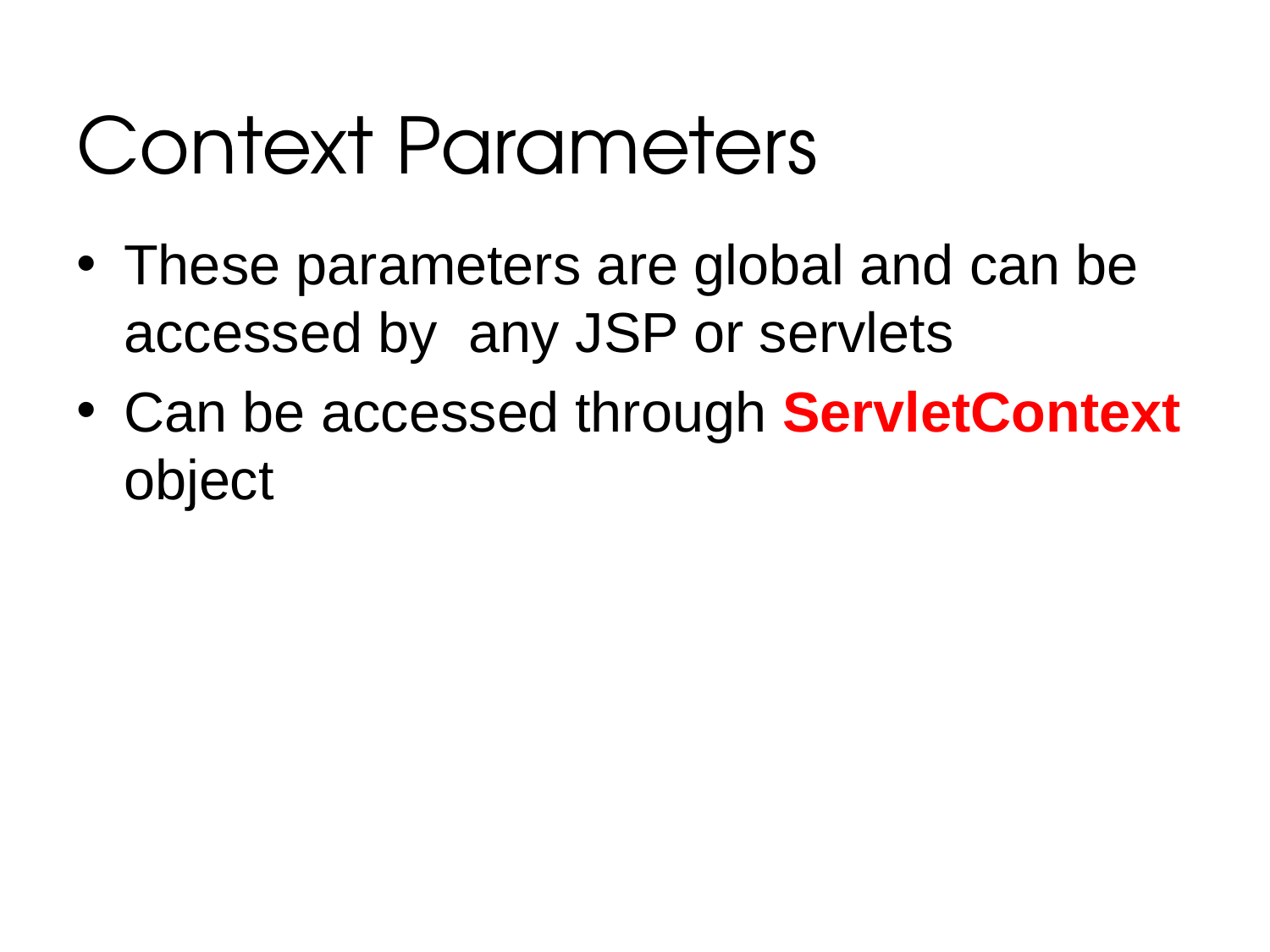

# Context Parameters
These parameters are global and can be accessed by  any JSP or servlets
Can be accessed through ServletContext object